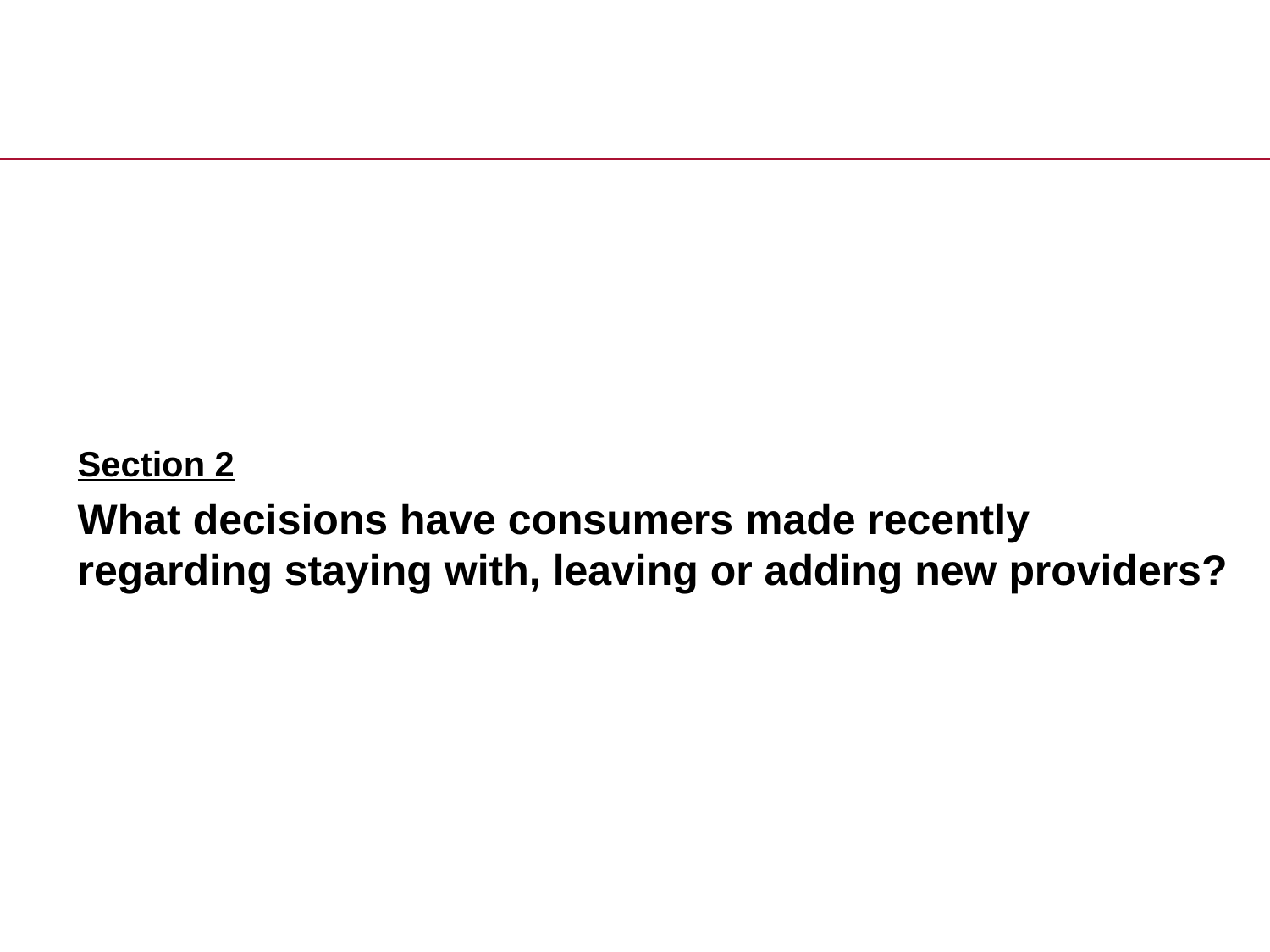

Section 2
What decisions have consumers made recently   regarding staying with, leaving or adding new providers?